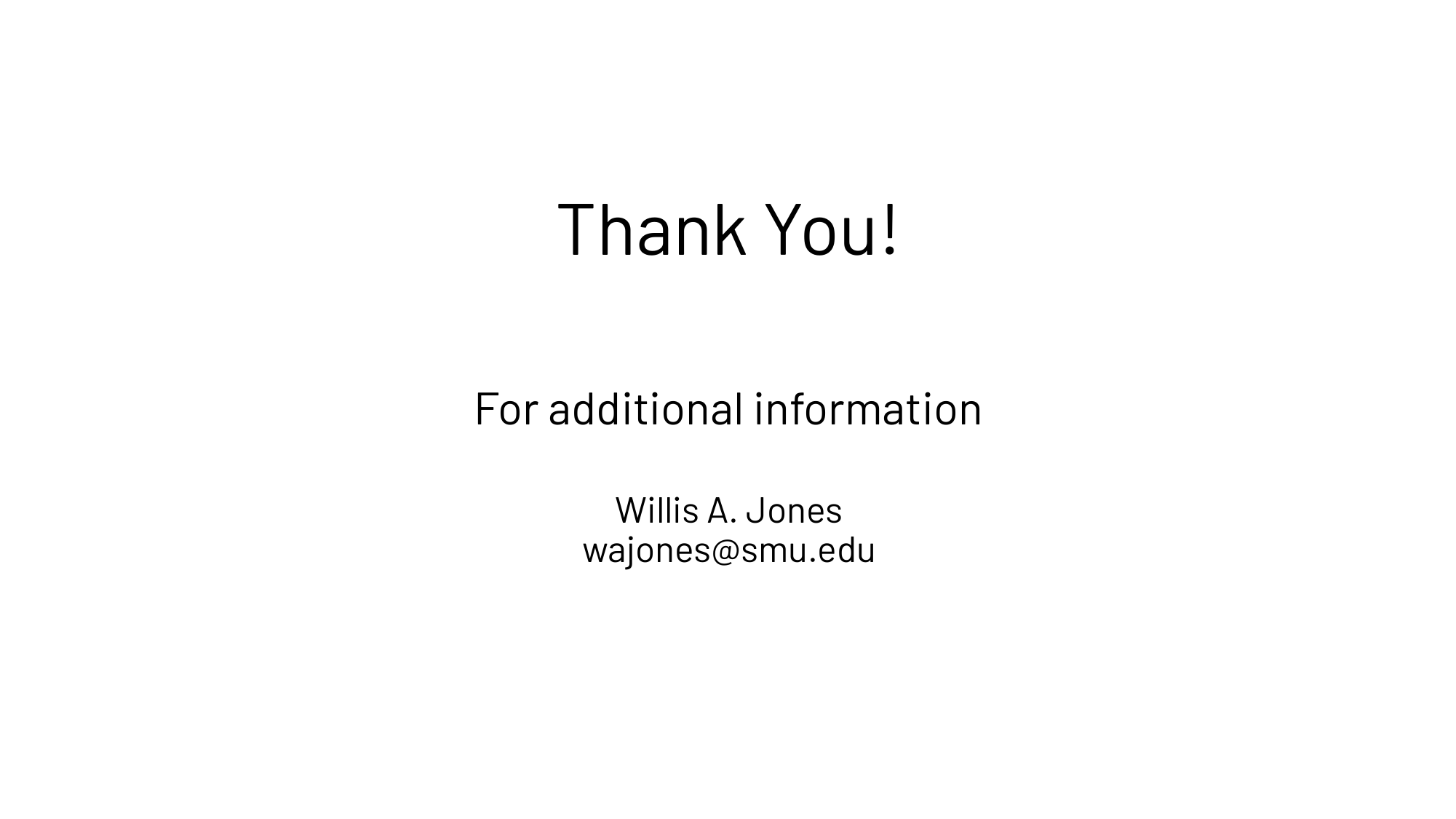

# Thank You!
For additional information

Willis A. Jones
wajones@smu.edu